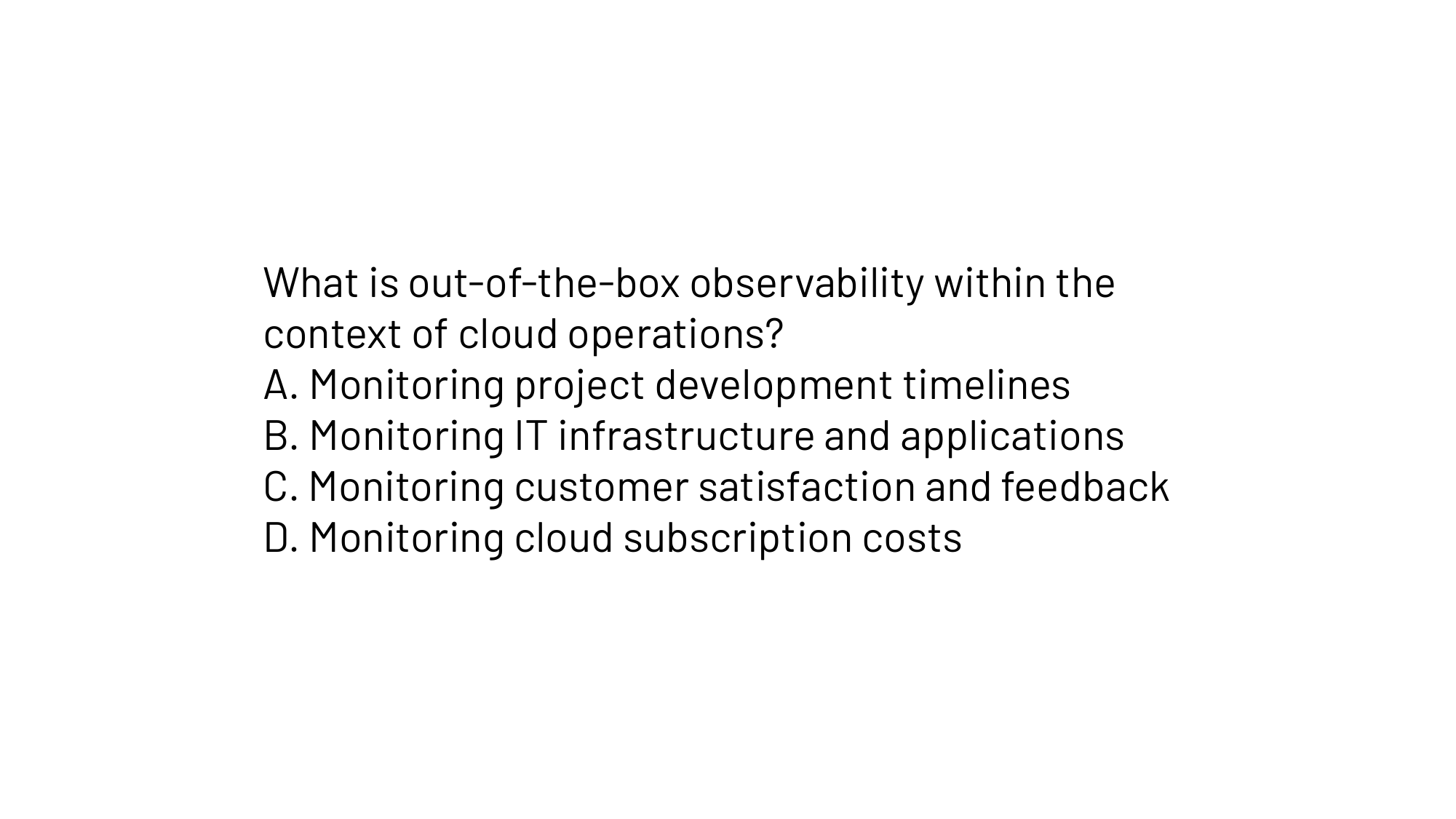

What is out-of-the-box observability within the context of cloud operations?
A. Monitoring project development timelines
B. Monitoring IT infrastructure and applications
C. Monitoring customer satisfaction and feedback
D. Monitoring cloud subscription costs